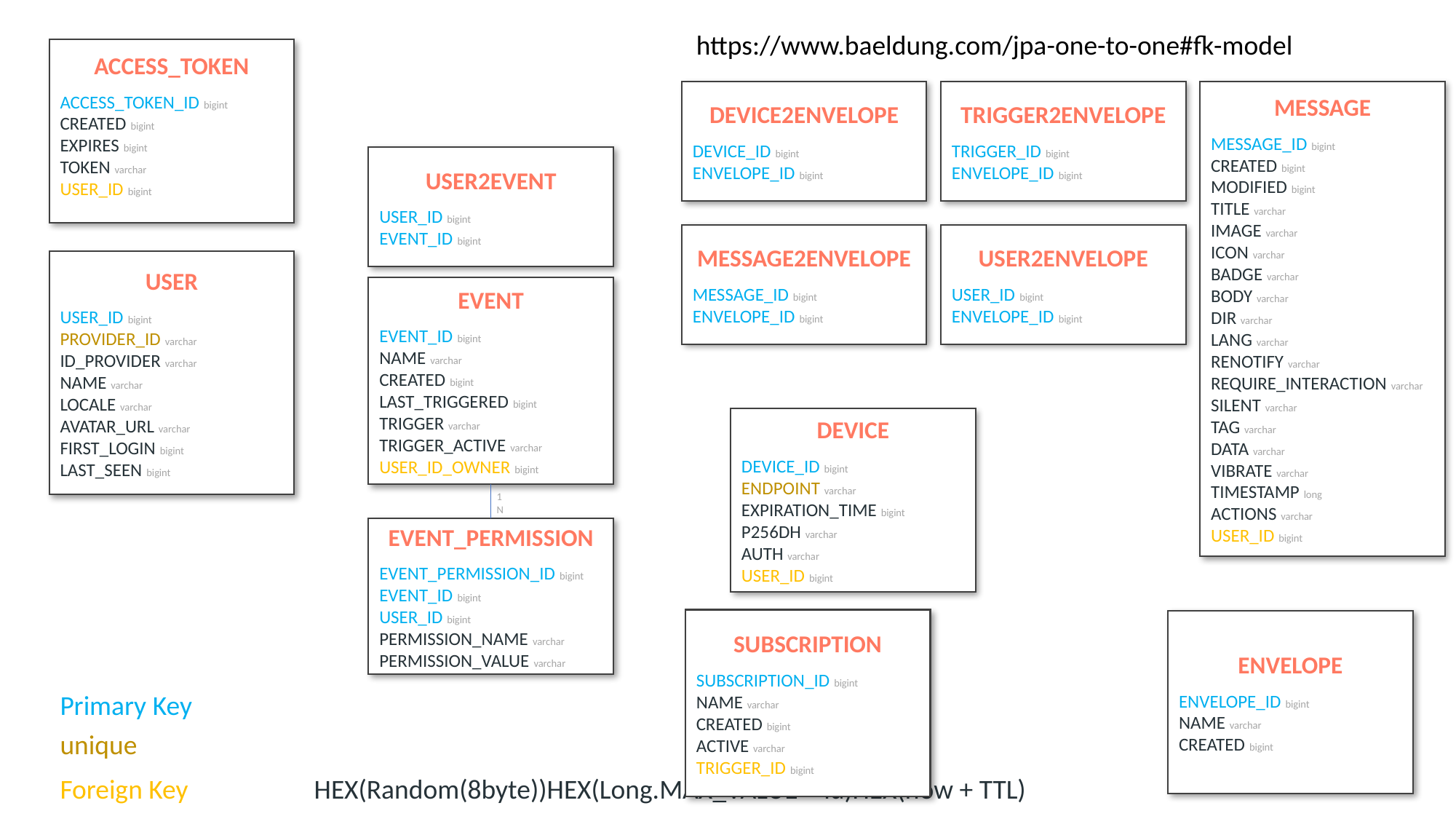

https://www.baeldung.com/jpa-one-to-one#fk-model
ACCESS_TOKEN
ACCESS_TOKEN_ID bigint
CREATED bigint
EXPIRES bigint
TOKEN varchar
USER_ID bigint

DEVICE2ENVELOPE
DEVICE_ID bigint
ENVELOPE_ID bigint
TRIGGER2ENVELOPE
TRIGGER_ID bigint
ENVELOPE_ID bigint
MESSAGE
MESSAGE_ID bigint
CREATED bigint
MODIFIED bigint
TITLE varchar
IMAGE varchar
ICON varchar
BADGE varchar
BODY varchar
DIR varchar
LANG varchar
RENOTIFY varchar
REQUIRE_INTERACTION varchar
SILENT varchar
TAG varchar
DATA varchar
VIBRATE varchar
TIMESTAMP long
ACTIONS varchar
USER_ID bigint
USER2EVENT
USER_ID bigint
EVENT_ID bigint
MESSAGE2ENVELOPE
MESSAGE_ID bigint
ENVELOPE_ID bigint
USER2ENVELOPE
USER_ID bigint
ENVELOPE_ID bigint
USER
USER_ID bigint
PROVIDER_ID varchar
ID_PROVIDER varchar
NAME varchar
LOCALE varchar
AVATAR_URL varchar
FIRST_LOGIN bigint
LAST_SEEN bigint
EVENT
EVENT_ID bigint
NAME varchar
CREATED bigint
LAST_TRIGGERED bigint
TRIGGER varchar
TRIGGER_ACTIVE varchar
USER_ID_OWNER bigint
DEVICE
DEVICE_ID bigint
ENDPOINT varchar
EXPIRATION_TIME bigint
P256DH varchar
AUTH varchar
USER_ID bigint
1
N
EVENT_PERMISSION
EVENT_PERMISSION_ID bigint
EVENT_ID bigint
USER_ID bigint
PERMISSION_NAME varchar
PERMISSION_VALUE varchar
SUBSCRIPTION
SUBSCRIPTION_ID bigint
NAME varchar
CREATED bigint
ACTIVE varchar
TRIGGER_ID bigint
ENVELOPE
ENVELOPE_ID bigint
NAME varchar
CREATED bigint
Primary Key
unique
Foreign Key
HEX(Random(8byte))HEX(Long.MAX_VALUE – id)HEX(now + TTL)